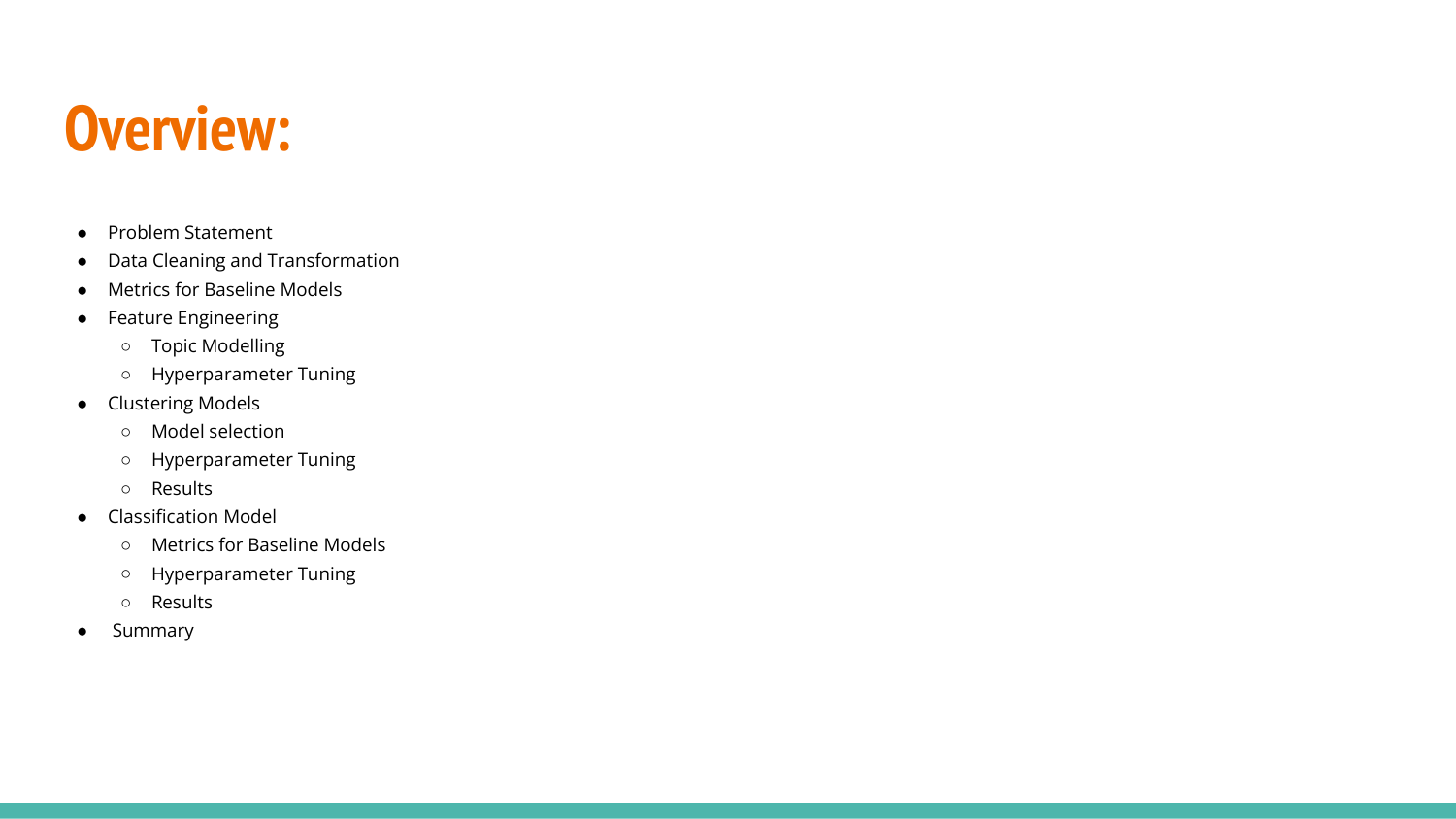

# Overview:
Problem Statement
Data Cleaning and Transformation
Metrics for Baseline Models
Feature Engineering
Topic Modelling
Hyperparameter Tuning
Clustering Models
Model selection
Hyperparameter Tuning
Results
Classification Model
Metrics for Baseline Models
Hyperparameter Tuning
Results
 Summary